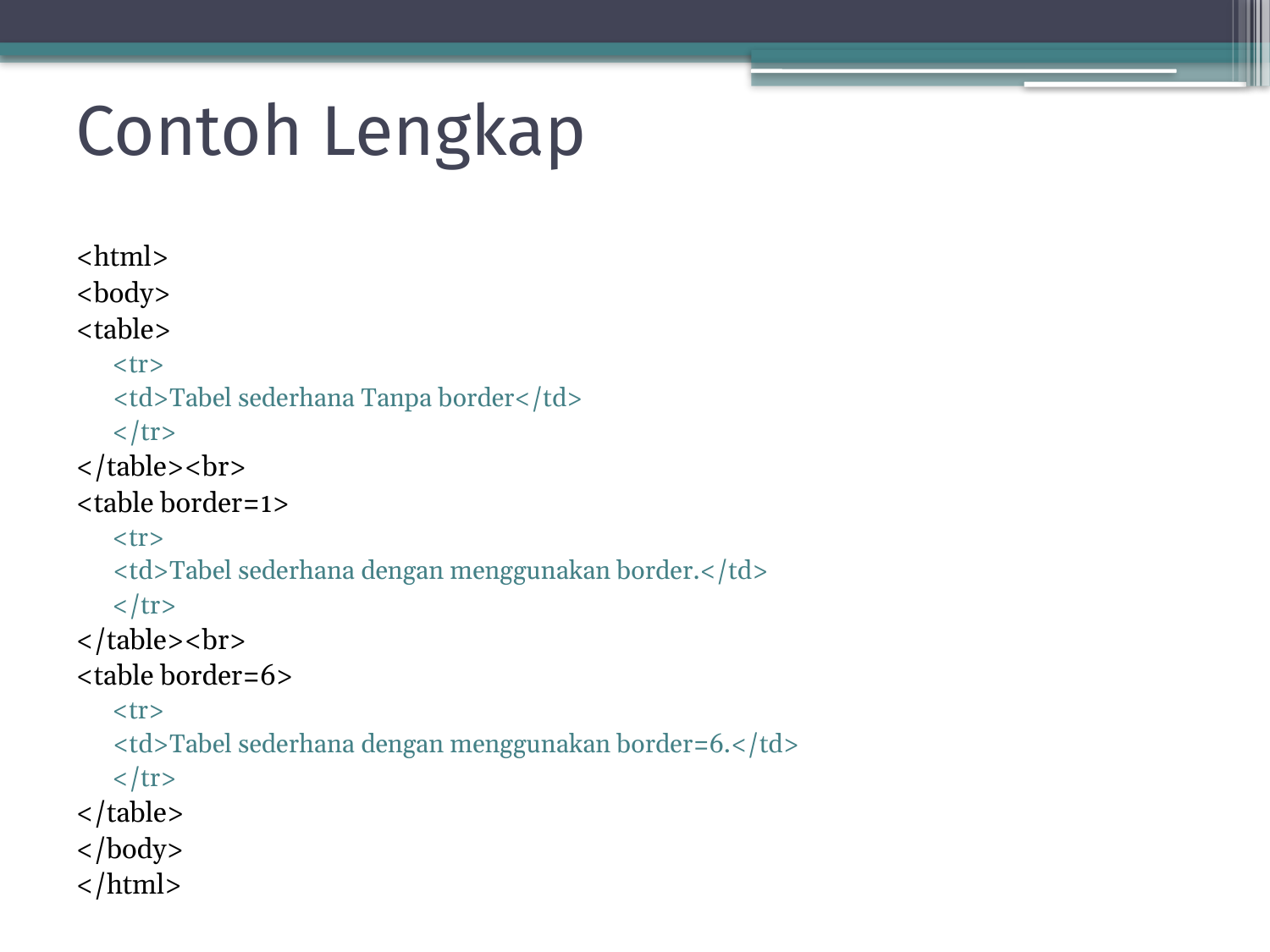

# Contoh Lengkap
<html>
<body>
<table>
<tr>
		<td>Tabel sederhana Tanpa border</td>
</tr>
</table><br>
<table border=1>
<tr>
		<td>Tabel sederhana dengan menggunakan border.</td>
</tr>
</table><br>
<table border=6>
<tr>
		<td>Tabel sederhana dengan menggunakan border=6.</td>
</tr>
</table>
</body>
</html>